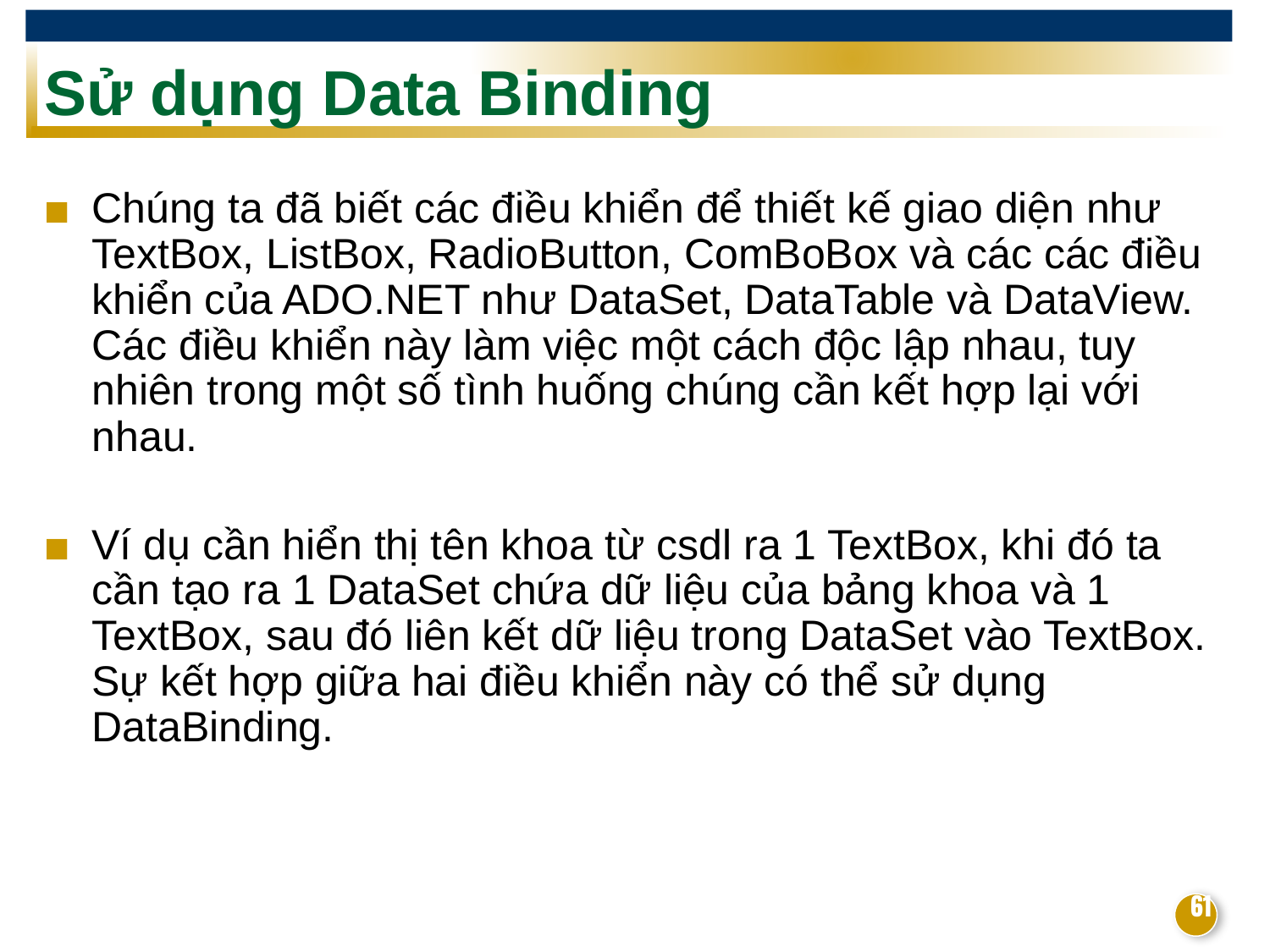

# Sử dụng Data Binding
Chúng ta đã biết các điều khiển để thiết kế giao diện như TextBox, ListBox, RadioButton, ComBoBox và các các điều khiển của ADO.NET như DataSet, DataTable và DataView. Các điều khiển này làm việc một cách độc lập nhau, tuy nhiên trong một số tình huống chúng cần kết hợp lại với nhau.

Ví dụ cần hiển thị tên khoa từ csdl ra 1 TextBox, khi đó ta cần tạo ra 1 DataSet chứa dữ liệu của bảng khoa và 1 TextBox, sau đó liên kết dữ liệu trong DataSet vào TextBox. Sự kết hợp giữa hai điều khiển này có thể sử dụng DataBinding.
61